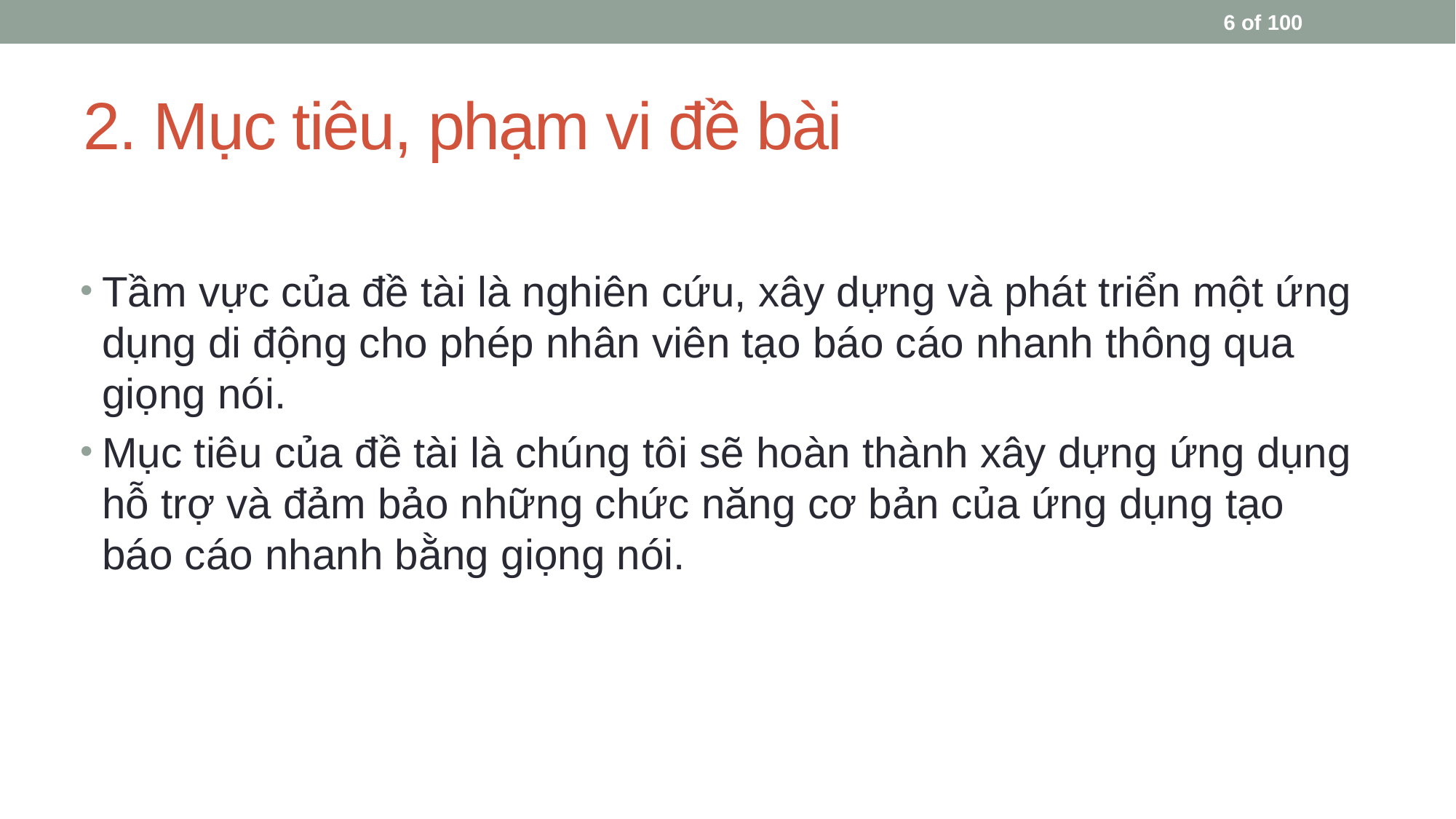

6 of 100
# 2. Mục tiêu, phạm vi đề bài
Tầm vực của đề tài là nghiên cứu, xây dựng và phát triển một ứng dụng di động cho phép nhân viên tạo báo cáo nhanh thông qua giọng nói.
Mục tiêu của đề tài là chúng tôi sẽ hoàn thành xây dựng ứng dụng hỗ trợ và đảm bảo những chức năng cơ bản của ứng dụng tạo báo cáo nhanh bằng giọng nói.